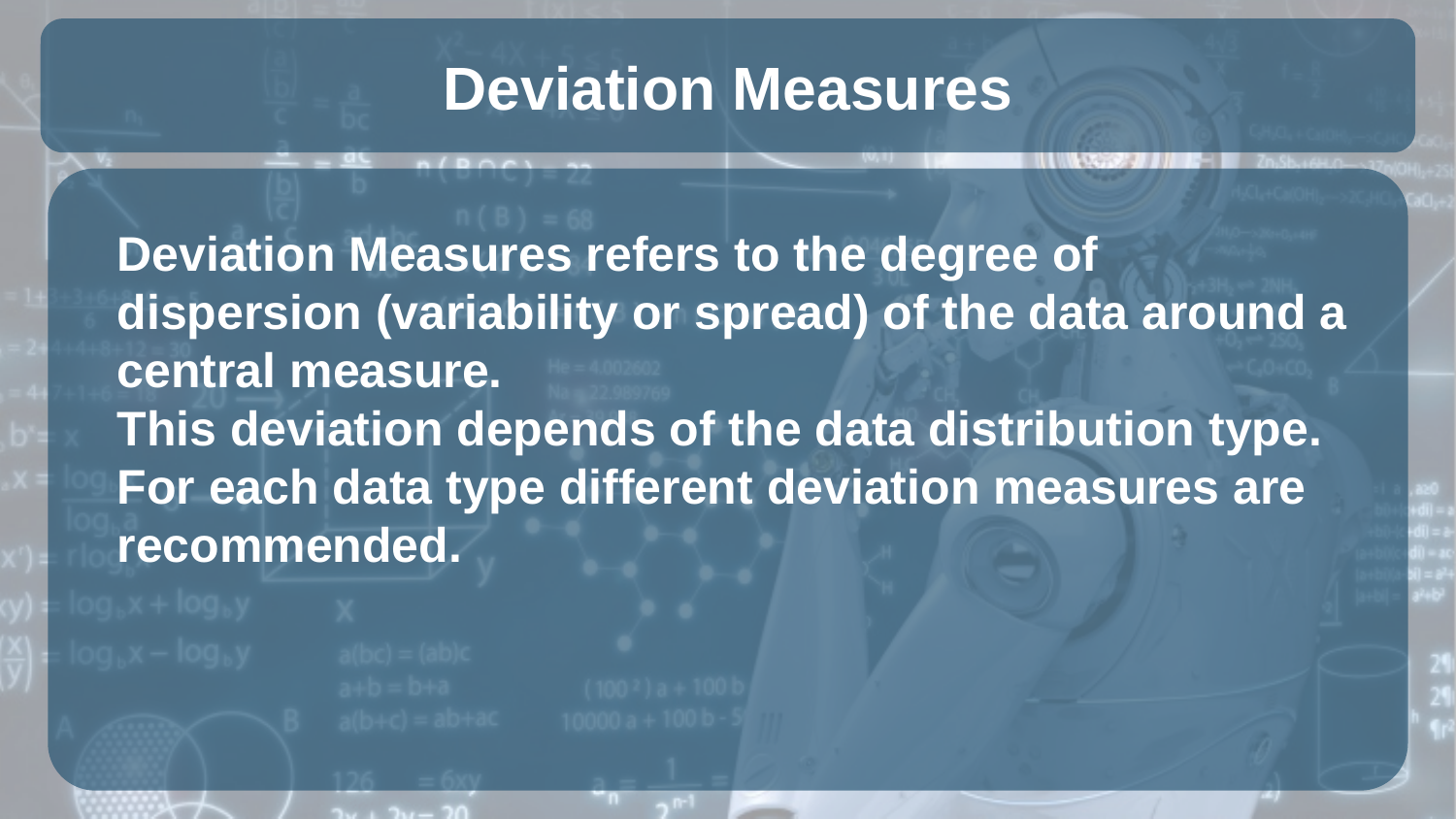

# Deviation Measures
Deviation Measures refers to the degree of dispersion (variability or spread) of the data around a central measure.
This deviation depends of the data distribution type.
For each data type different deviation measures are recommended.